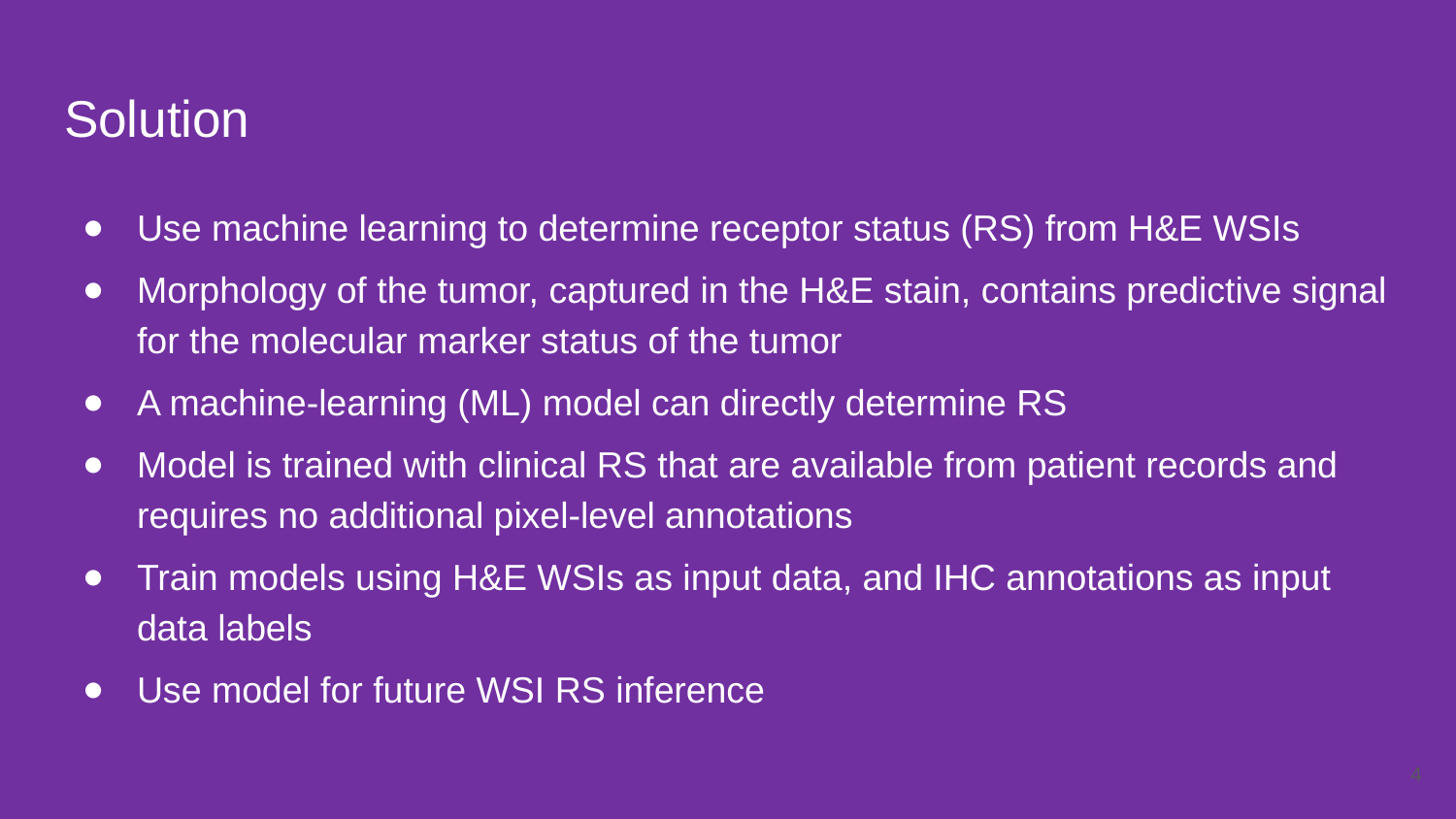

# Solution
Use machine learning to determine receptor status (RS) from H&E WSIs
Morphology of the tumor, captured in the H&E stain, contains predictive signal for the molecular marker status of the tumor
A machine-learning (ML) model can directly determine RS
Model is trained with clinical RS that are available from patient records and requires no additional pixel-level annotations
Train models using H&E WSIs as input data, and IHC annotations as input data labels
Use model for future WSI RS inference
4